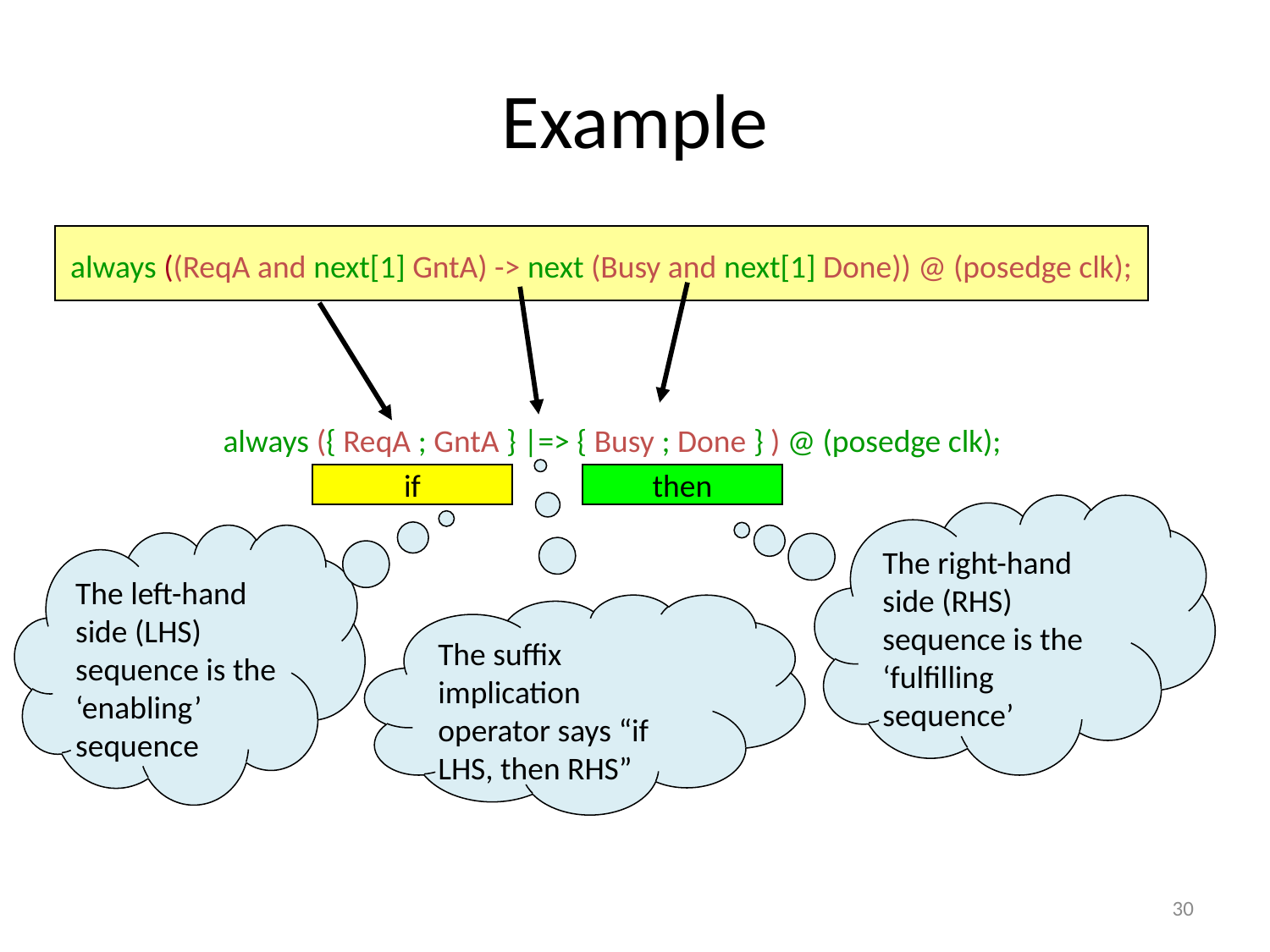

# Example

always ((ReqA and next[1] GntA) -> next (Busy and next[1] Done)) @ (posedge clk);

always ({ ReqA ; GntA } |=> { Busy ; Done } ) @ (posedge clk);
if
then
The right-hand side (RHS) sequence is the ‘fulfilling sequence’
The left-hand side (LHS) sequence is the ‘enabling’ sequence
The suffix implication operator says “if LHS, then RHS”
30